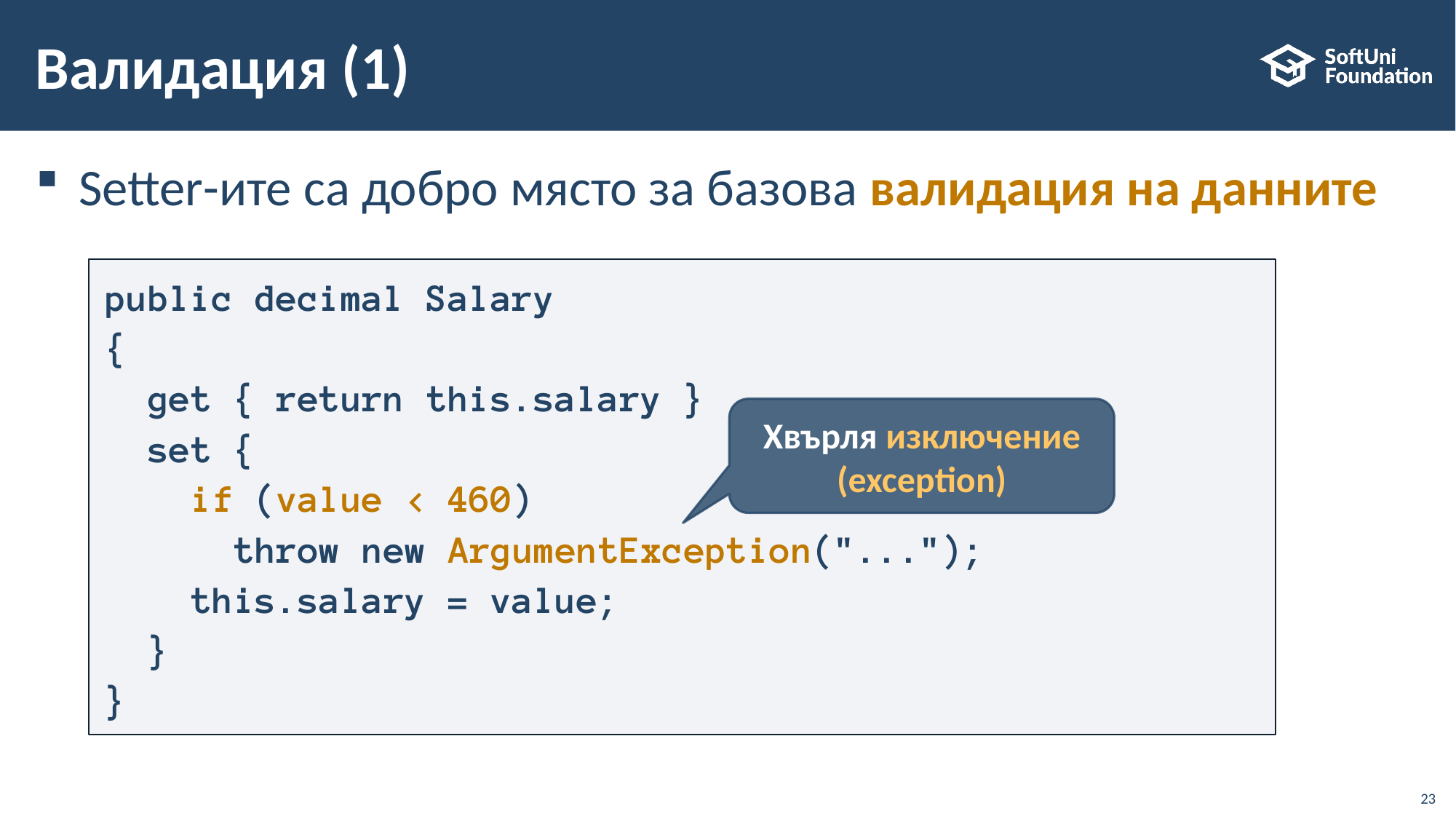

# Валидация (1)
Setter-ите са добро място за базова валидация на данните

public decimal Salary
{
  get { return this.salary }
  set {
    if (value < 460)
      throw new ArgumentException("...");
    this.salary = value;
  }
}
Хвърля изключениe (exception)
23